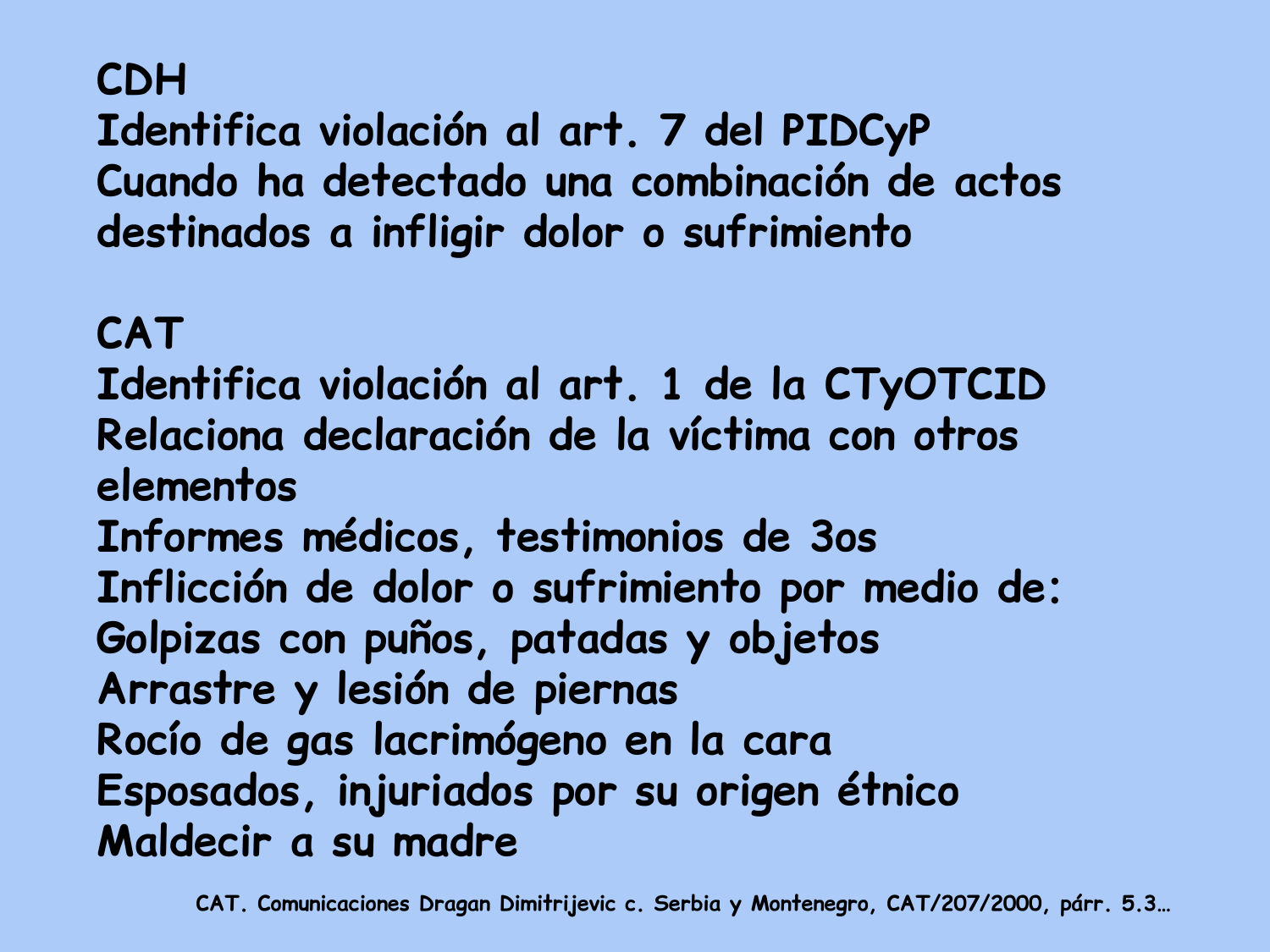

CDH
Identifica violación al art. 7 del PIDCyP
Cuando ha detectado una combinación de actos destinados a infligir dolor o sufrimiento

CAT
Identifica violación al art. 1 de la CTyOTCID
Relaciona declaración de la víctima con otros elementos
Informes médicos, testimonios de 3os
Inflicción de dolor o sufrimiento por medio de:
Golpizas con puños, patadas y objetos
Arrastre y lesión de piernas
Rocío de gas lacrimógeno en la cara
Esposados, injuriados por su origen étnico
Maldecir a su madre

CAT. Comunicaciones Dragan Dimitrijevic c. Serbia y Montenegro, CAT/207/2000, párr. 5.3…